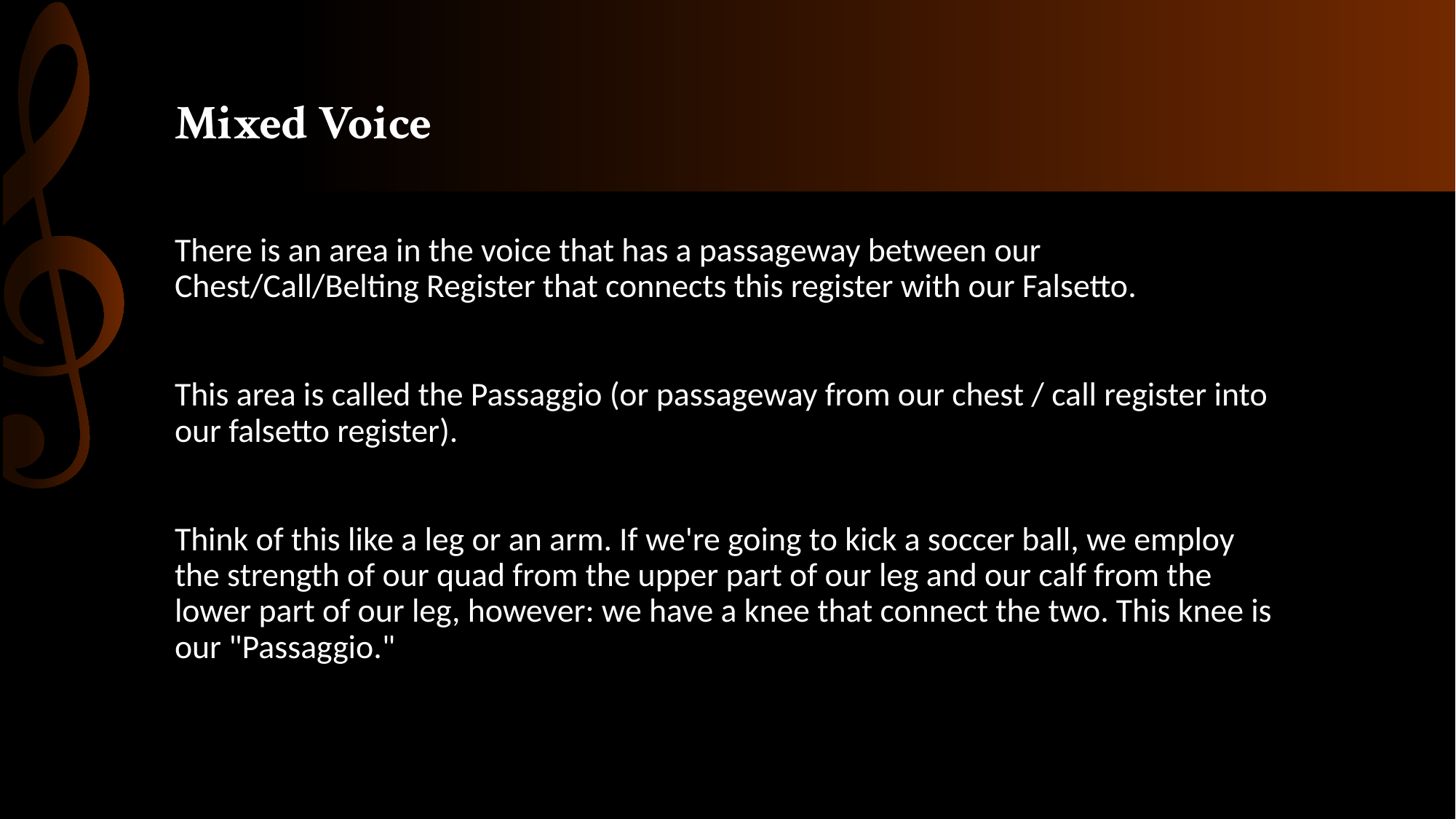

# Mixed Voice
There is an area in the voice that has a passageway between our Chest/Call/Belting Register that connects this register with our Falsetto.

This area is called the Passaggio (or passageway from our chest / call register into our falsetto register).

Think of this like a leg or an arm. If we're going to kick a soccer ball, we employ the strength of our quad from the upper part of our leg and our calf from the lower part of our leg, however: we have a knee that connect the two. This knee is our "Passaggio."